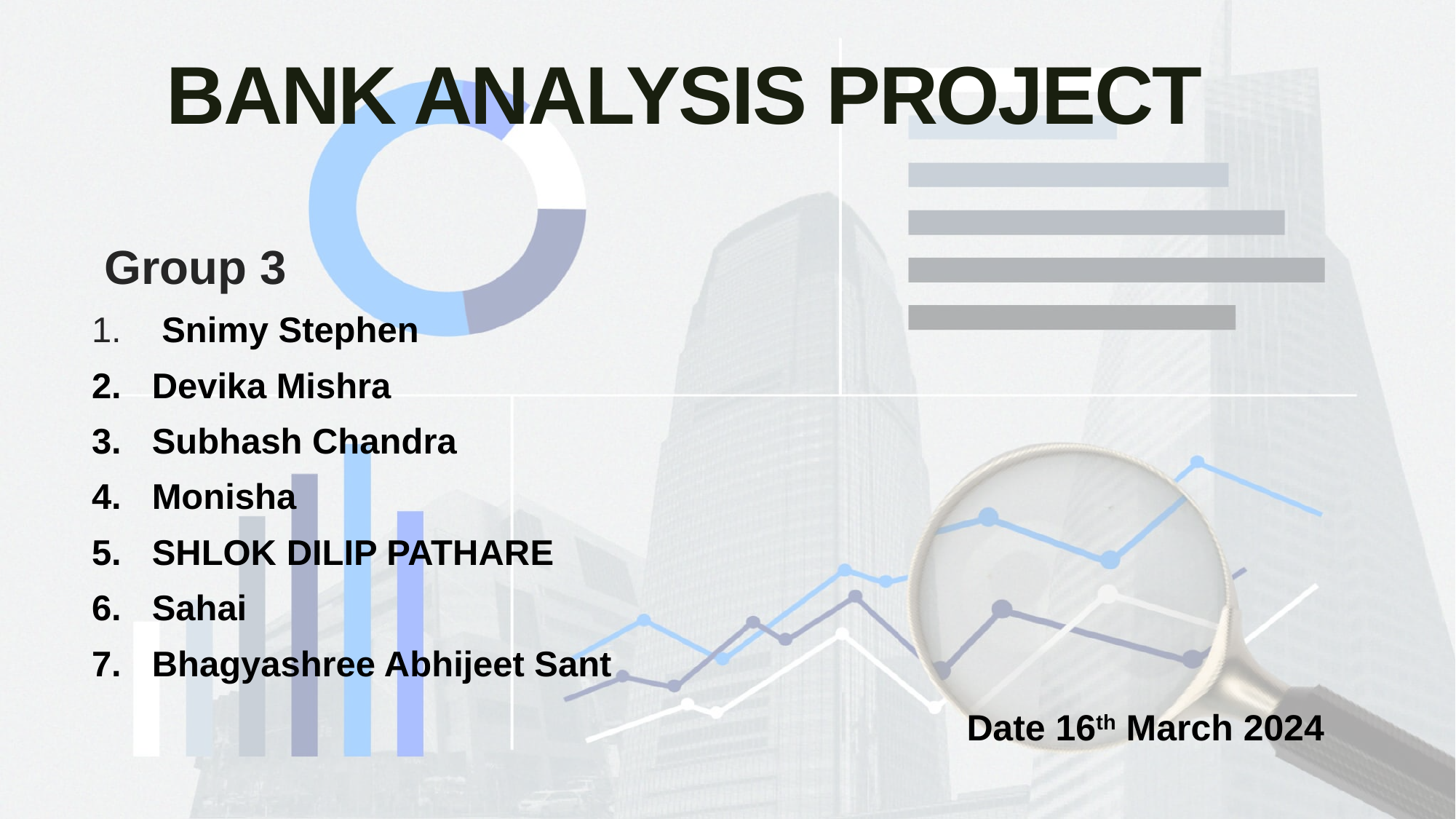

# BANK ANALYSIS PROJECT
Group 3
 Snimy Stephen
Devika Mishra
Subhash Chandra
Monisha
SHLOK DILIP PATHARE
Sahai
Bhagyashree Abhijeet Sant

Date 16th March 2024